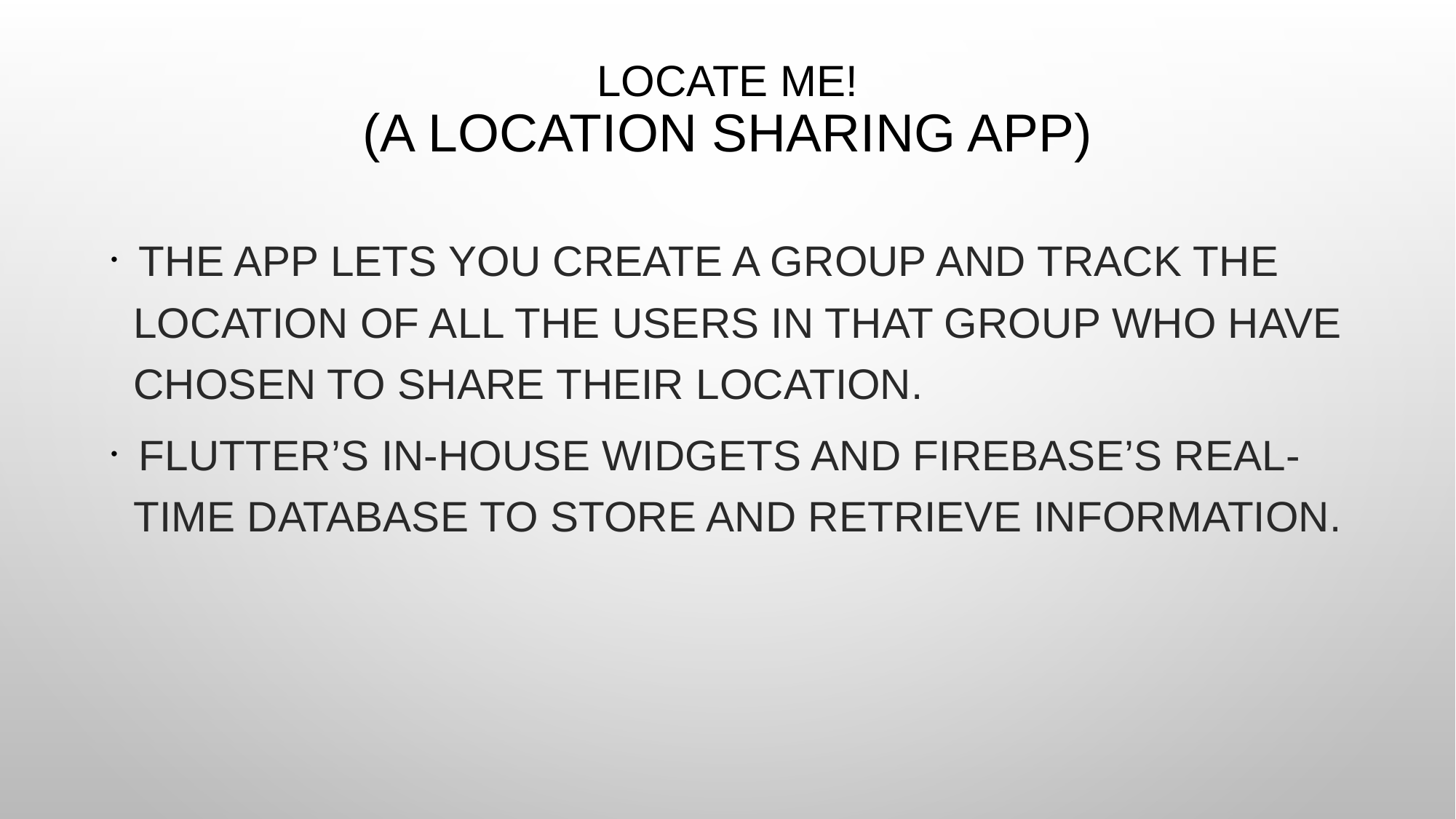

# Locate Me! (A location sharing app)
 The app lets you create a group and track the location of all the users in that group who have chosen to share their location.
 Flutter’s in-house widgets and Firebase’s real-time database to store and retrieve information.